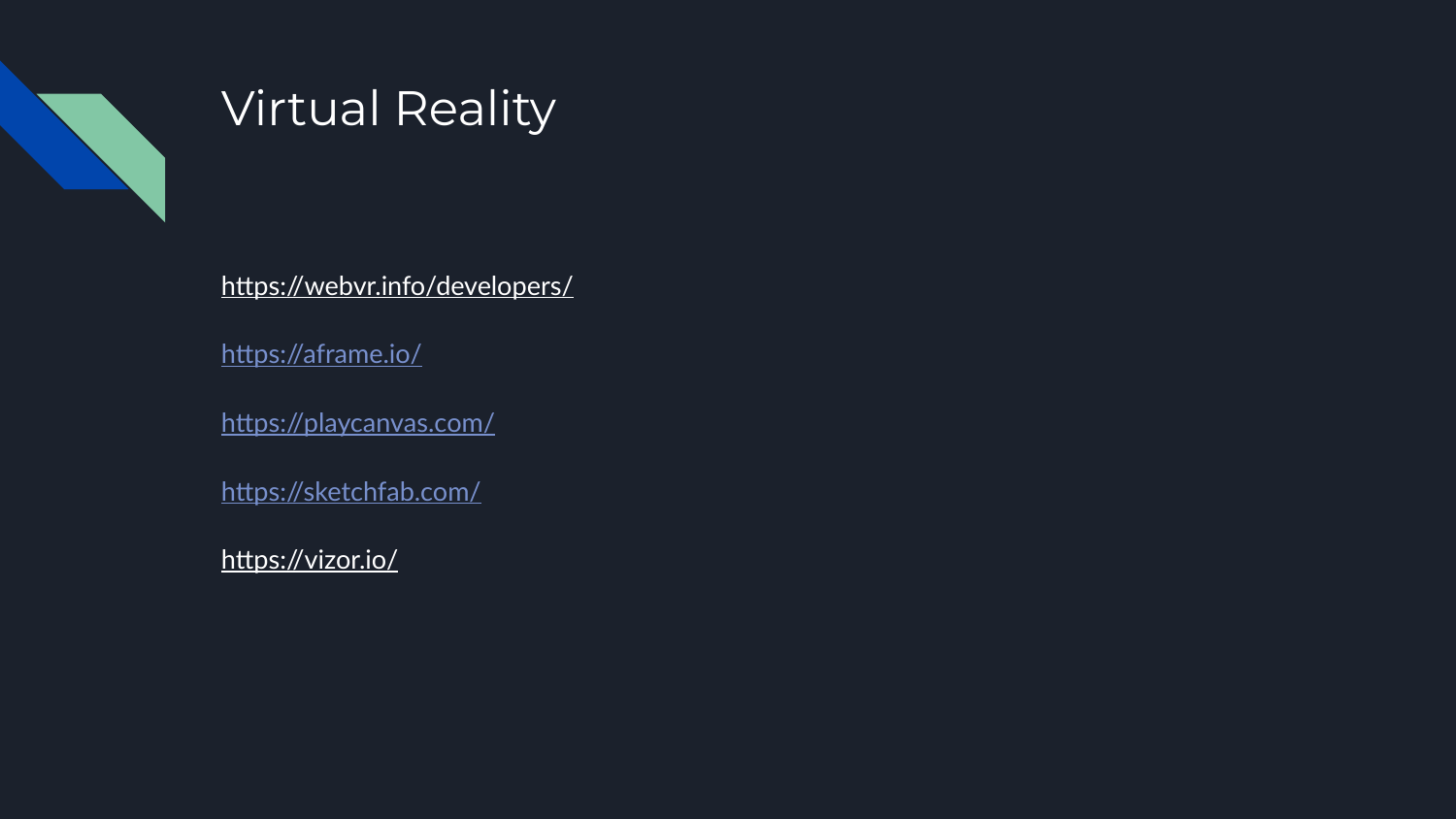

# Virtual Reality
https://webvr.info/developers/
https://aframe.io/
https://playcanvas.com/
https://sketchfab.com/
https://vizor.io/